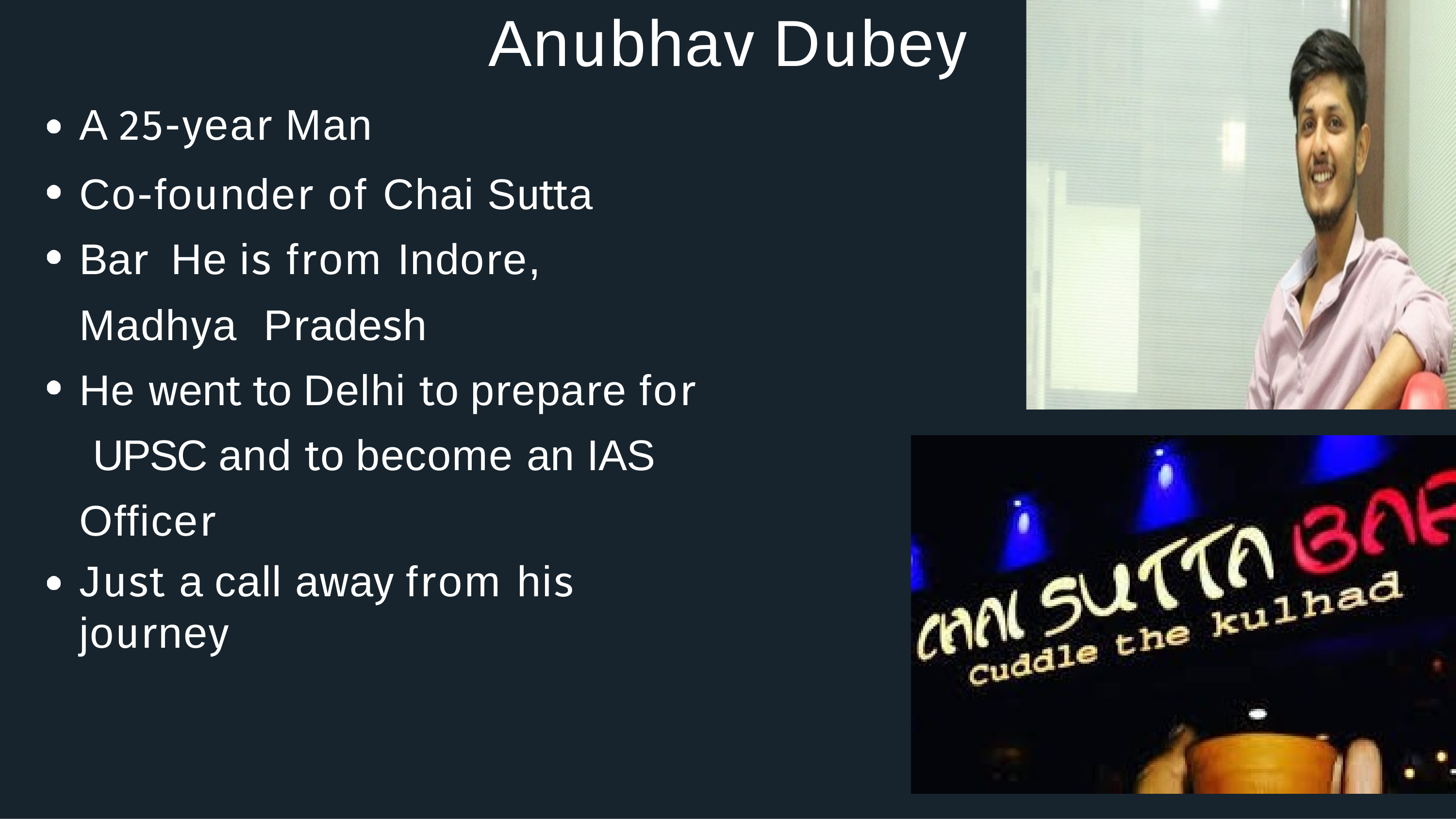

# Anubhav Dubey

A 25-year Man
Co-founder of Chai Sutta Bar  He is from Indore, Madhya  Pradesh
He went to Delhi to prepare for  UPSC and to become an IAS  Officer
Just a call away from his journey